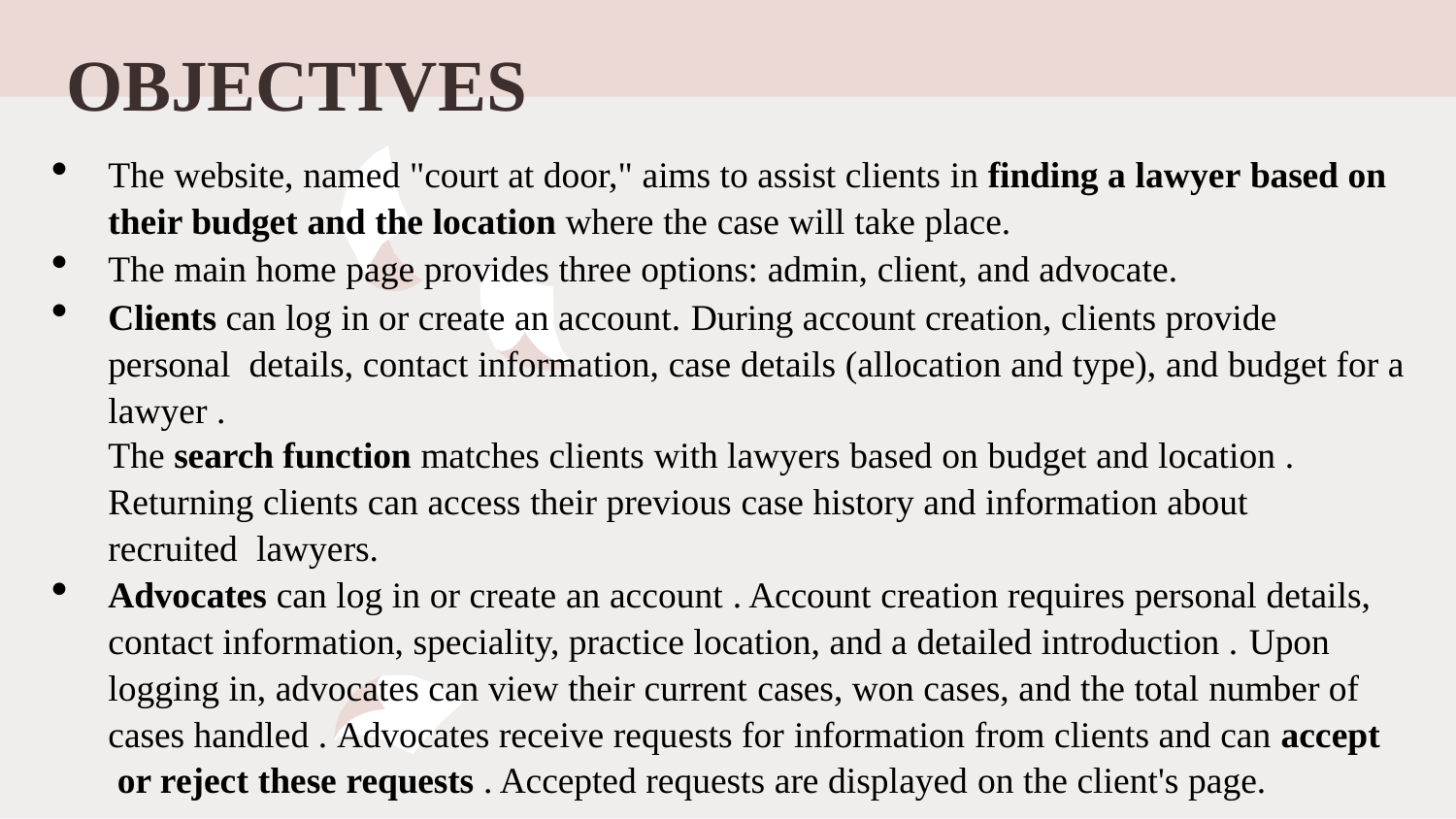

# OBJECTIVES

The website, named "court at door," aims to assist clients in finding a lawyer based on
their budget and the location where the case will take place.
The main home page provides three options: admin, client, and advocate.
Clients can log in or create an account. During account creation, clients provide personal  details, contact information, case details (allocation and type), and budget for a lawyer .
The search function matches clients with lawyers based on budget and location .
Returning clients can access their previous case history and information about recruited  lawyers.
Advocates can log in or create an account . Account creation requires personal details,
contact information, speciality, practice location, and a detailed introduction . Upon  logging in, advocates can view their current cases, won cases, and the total number of  cases handled . Advocates receive requests for information from clients and can accept  or reject these requests . Accepted requests are displayed on the client's page.